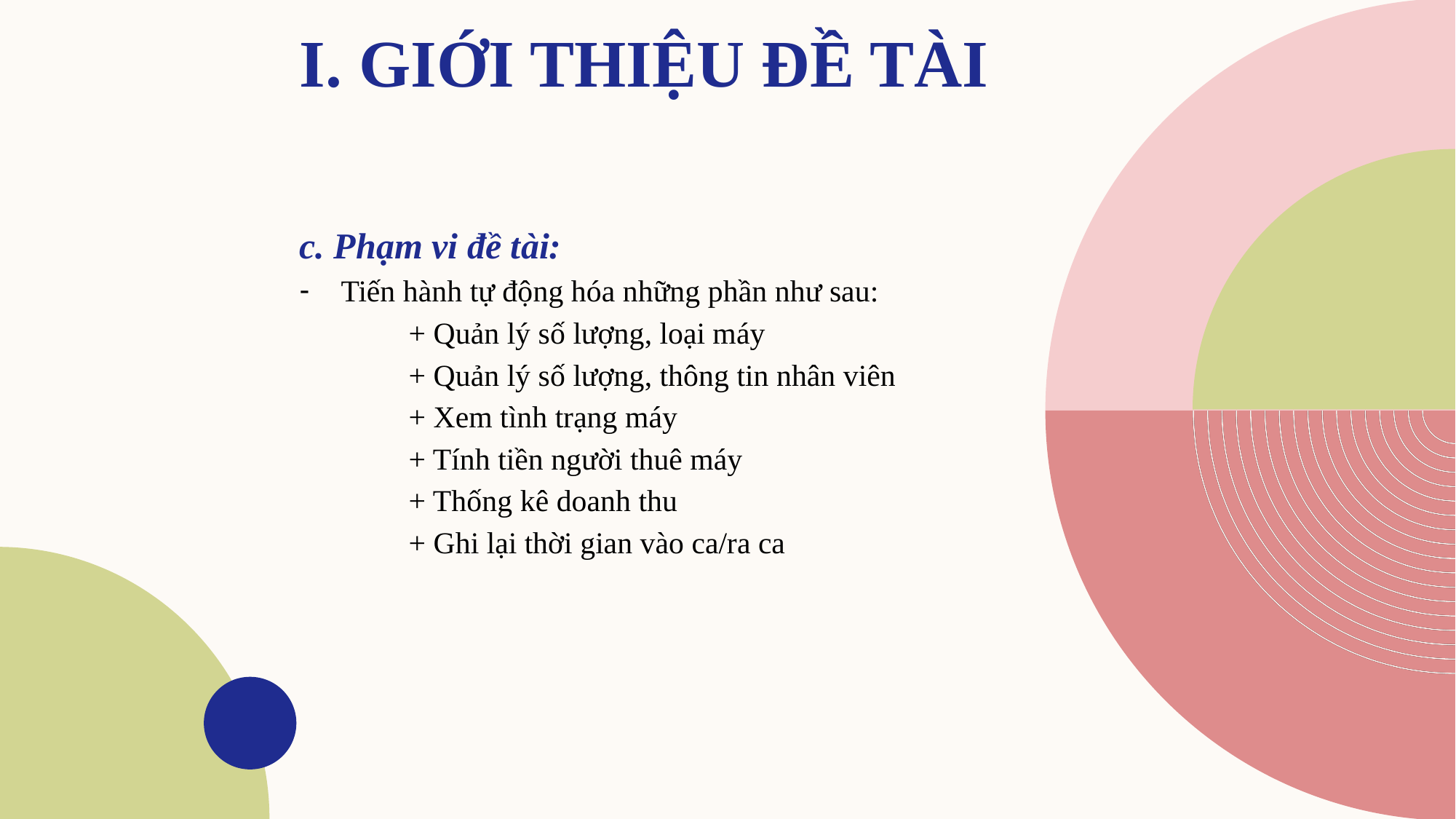

# I. GIỚI THIỆU ĐỀ TÀI
c. Phạm vi đề tài:
Tiến hành tự động hóa những phần như sau:
	+ Quản lý số lượng, loại máy
	+ Quản lý số lượng, thông tin nhân viên
	+ Xem tình trạng máy
	+ Tính tiền người thuê máy
	+ Thống kê doanh thu
	+ Ghi lại thời gian vào ca/ra ca